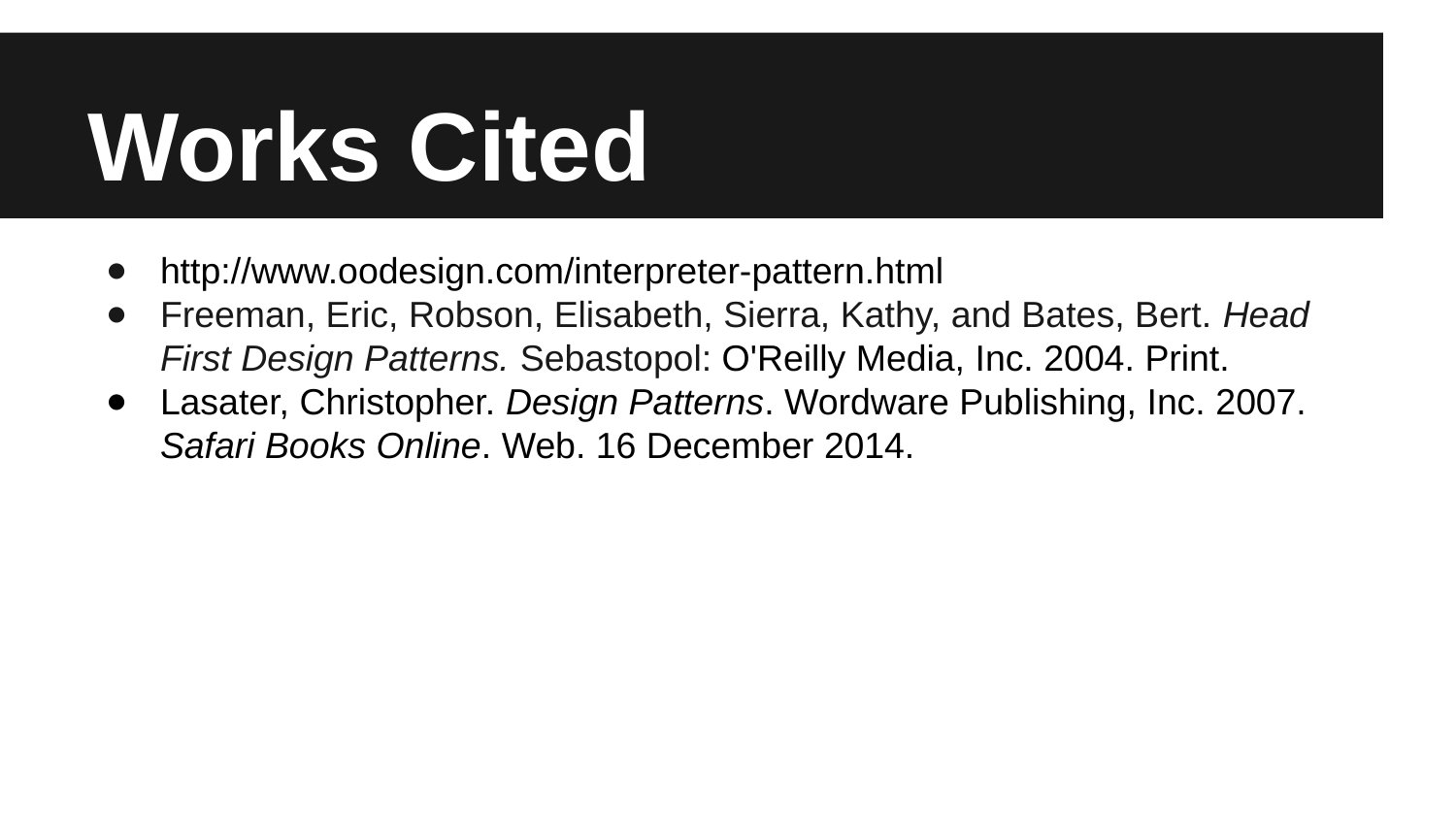

# Works Cited
http://www.oodesign.com/interpreter-pattern.html
Freeman, Eric, Robson, Elisabeth, Sierra, Kathy, and Bates, Bert. Head First Design Patterns. Sebastopol: O'Reilly Media, Inc. 2004. Print.
Lasater, Christopher. Design Patterns. Wordware Publishing, Inc. 2007. Safari Books Online. Web. 16 December 2014.